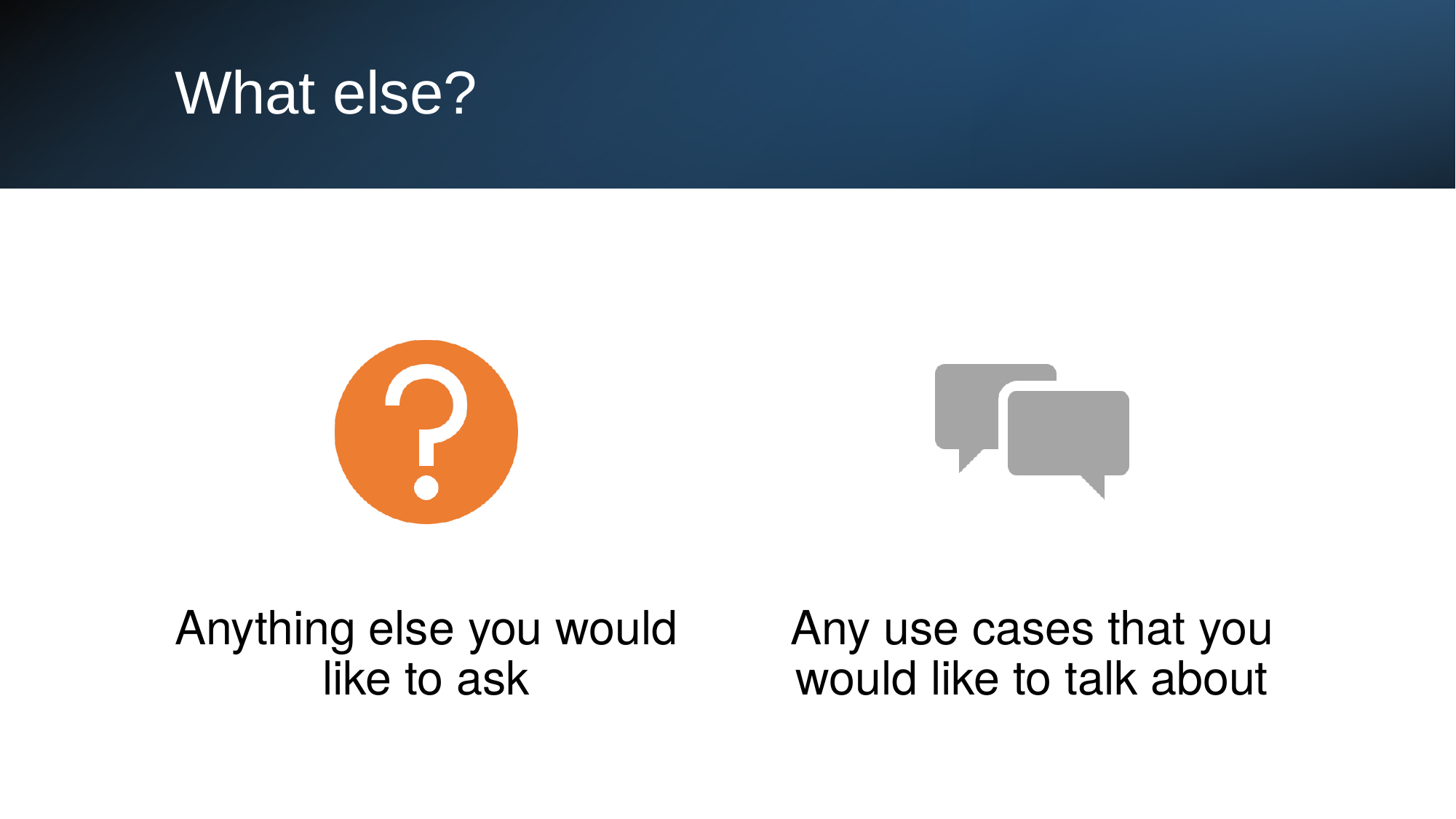

# What else?
Anything else you would like to ask
Any use cases that you would like to talk about